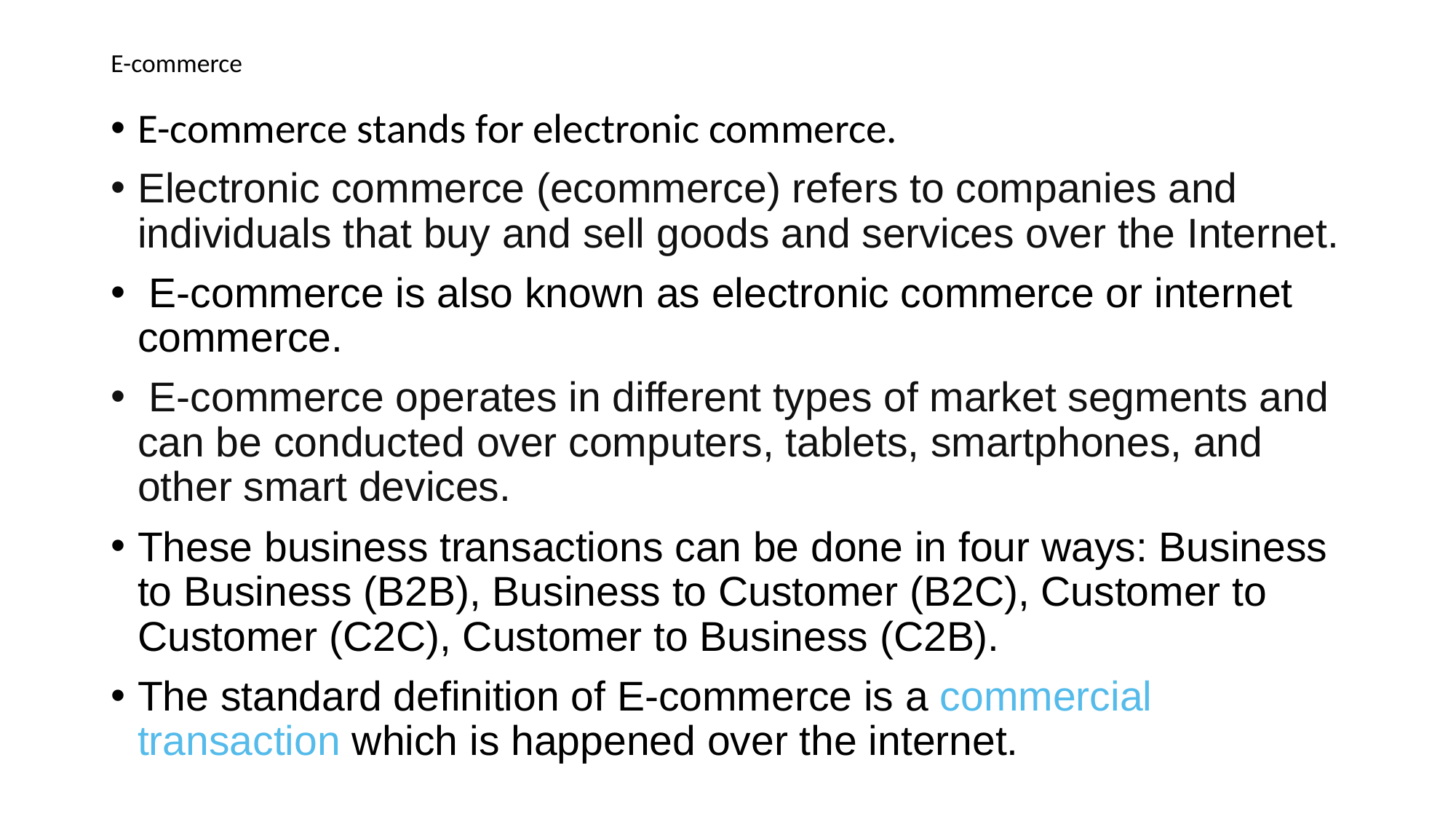

# E-commerce
E-commerce stands for electronic commerce.
Electronic commerce (ecommerce) refers to companies and individuals that buy and sell goods and services over the Internet.
 E-commerce is also known as electronic commerce or internet commerce.
 E-commerce operates in different types of market segments and can be conducted over computers, tablets, smartphones, and other smart devices.
These business transactions can be done in four ways: Business to Business (B2B), Business to Customer (B2C), Customer to Customer (C2C), Customer to Business (C2B).
The standard definition of E-commerce is a commercial transaction which is happened over the internet.